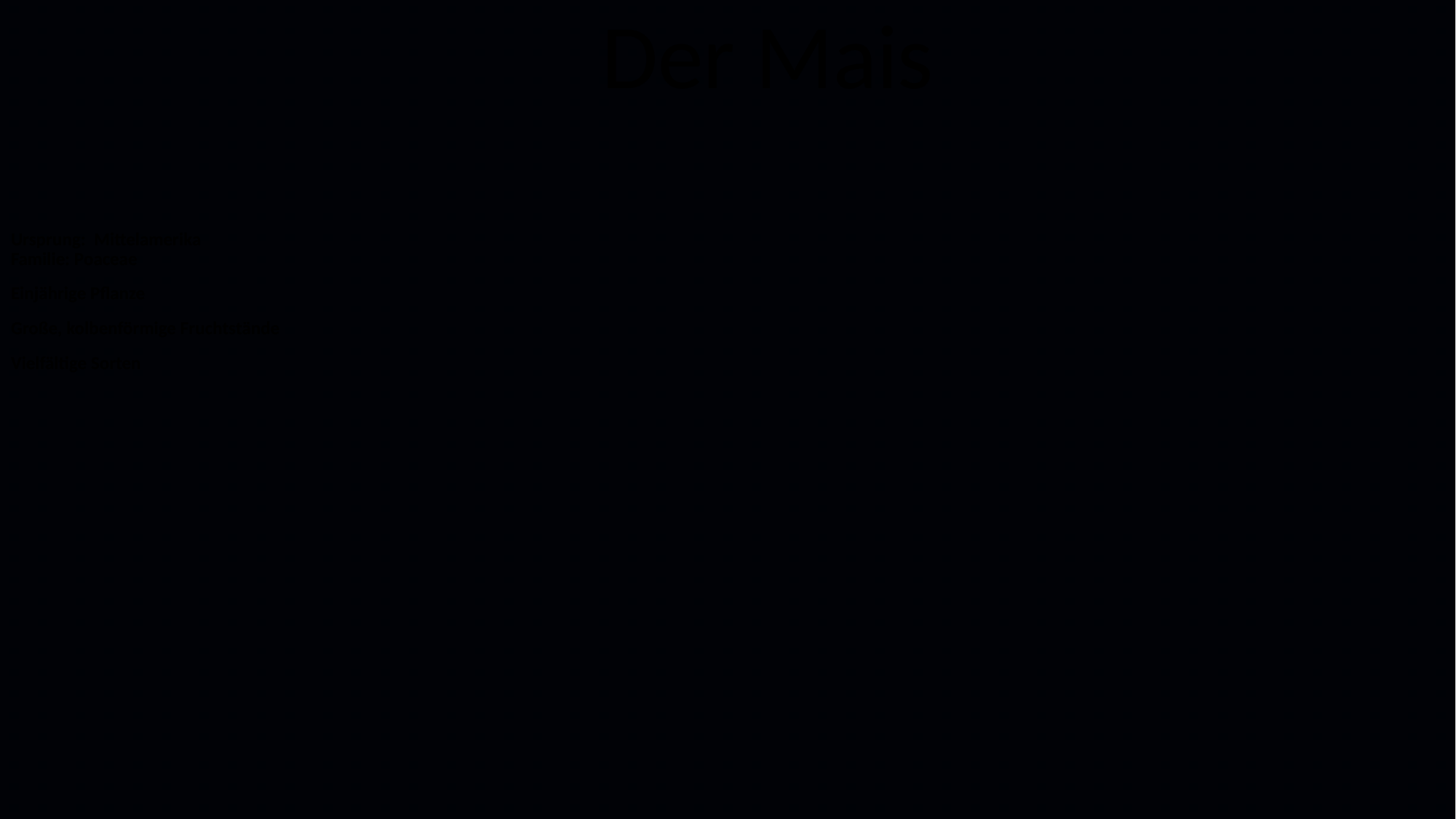

# Der Mais
Ursprung:  Mittelamerika
Familie: Poaceae
Einjährige Pflanze
Große, kolbenförmige Fruchtstände
Vielfältige Sorten